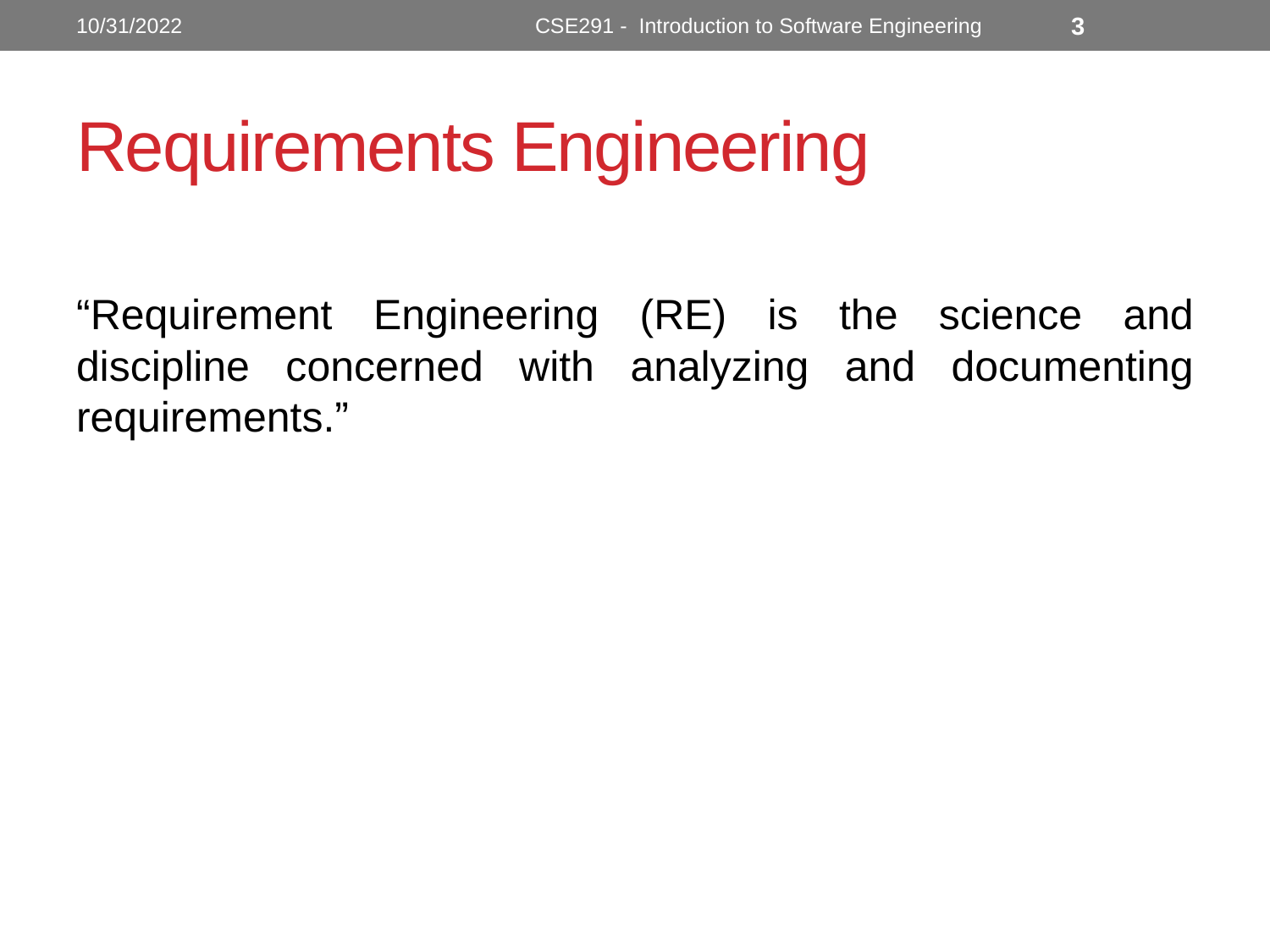

10/31/2022
CSE291 -  Introduction to Software Engineering
3
# Requirements Engineering

“Requirement Engineering (RE) is the science and discipline concerned with analyzing and documenting requirements.”